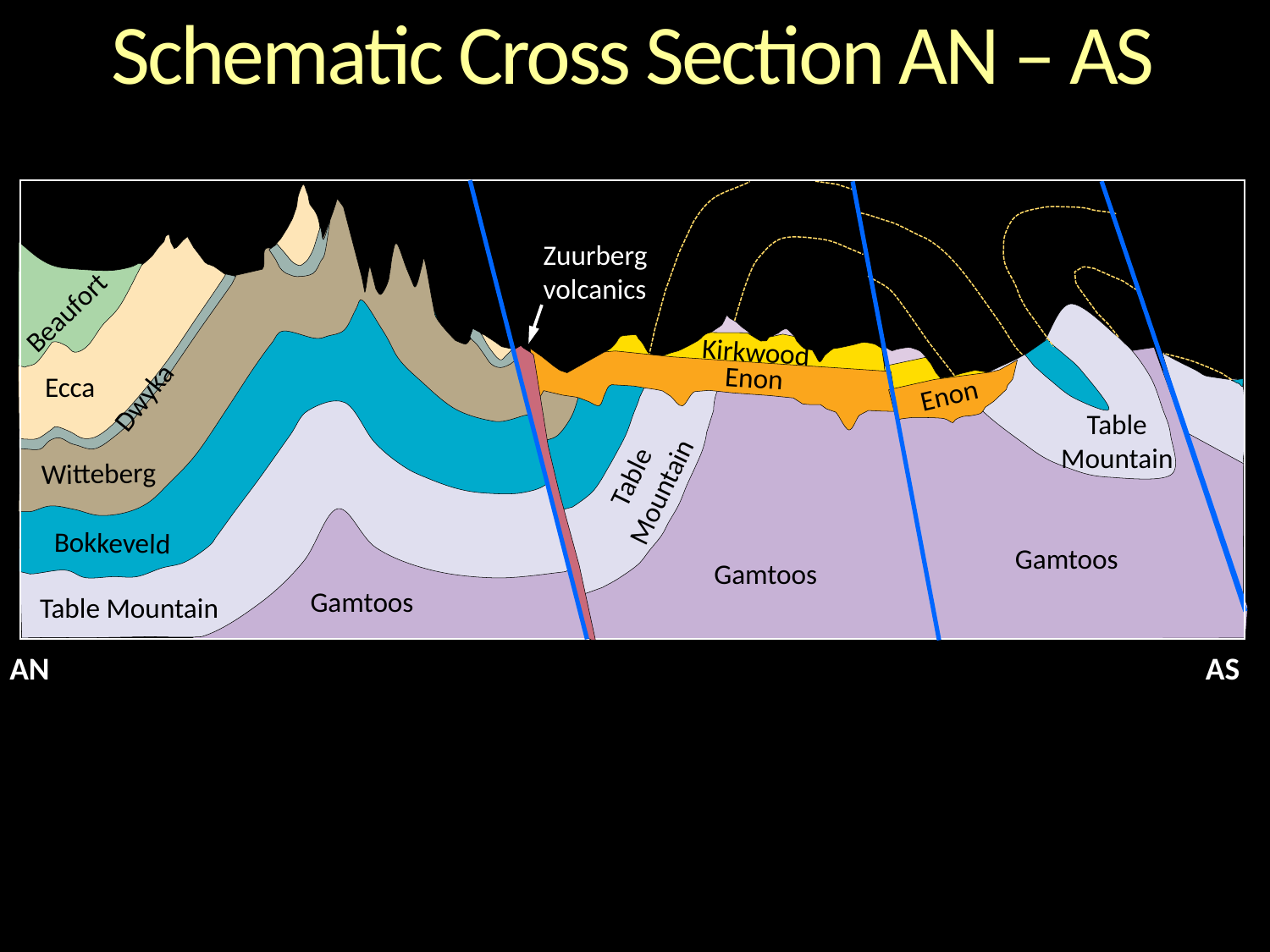

Schematic Cross Section AN – AS

Zuurberg volcanics

Beaufort

Kirkwood

Je
Je
Je

Enon

Enon

Ecca
Dwyka

Table Mountain

Table Mountain
Witteberg

Bokkeveld
Gamtoos
Gamtoos
Gamtoos
Table Mountain
AN
AS